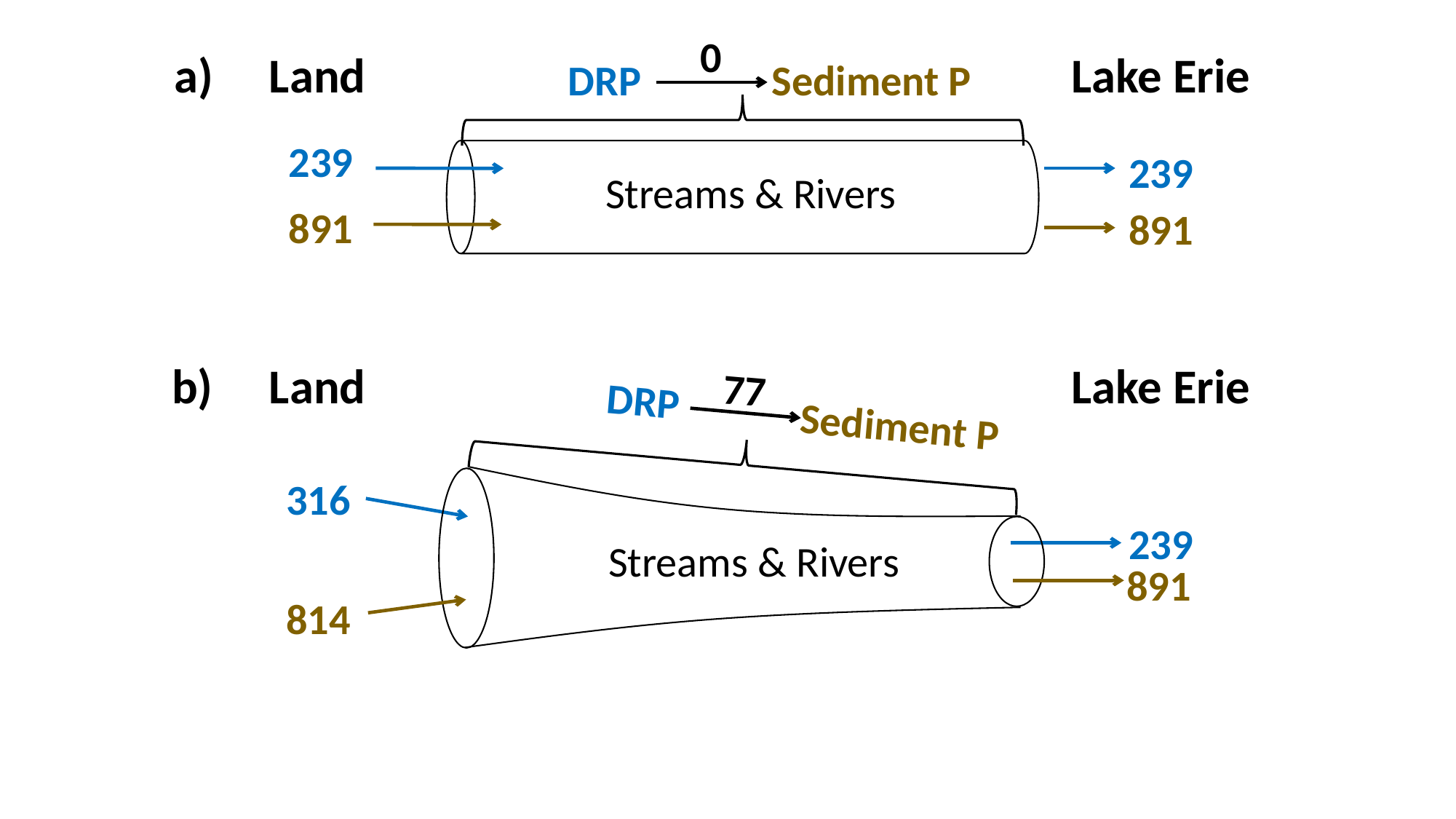

0
a)
Land
Lake Erie
DRP
Sediment P
239
239
Streams & Rivers

891
891
Land
Lake Erie
b)
77
DRP
Sediment P

316

239

Streams & Rivers
891
814